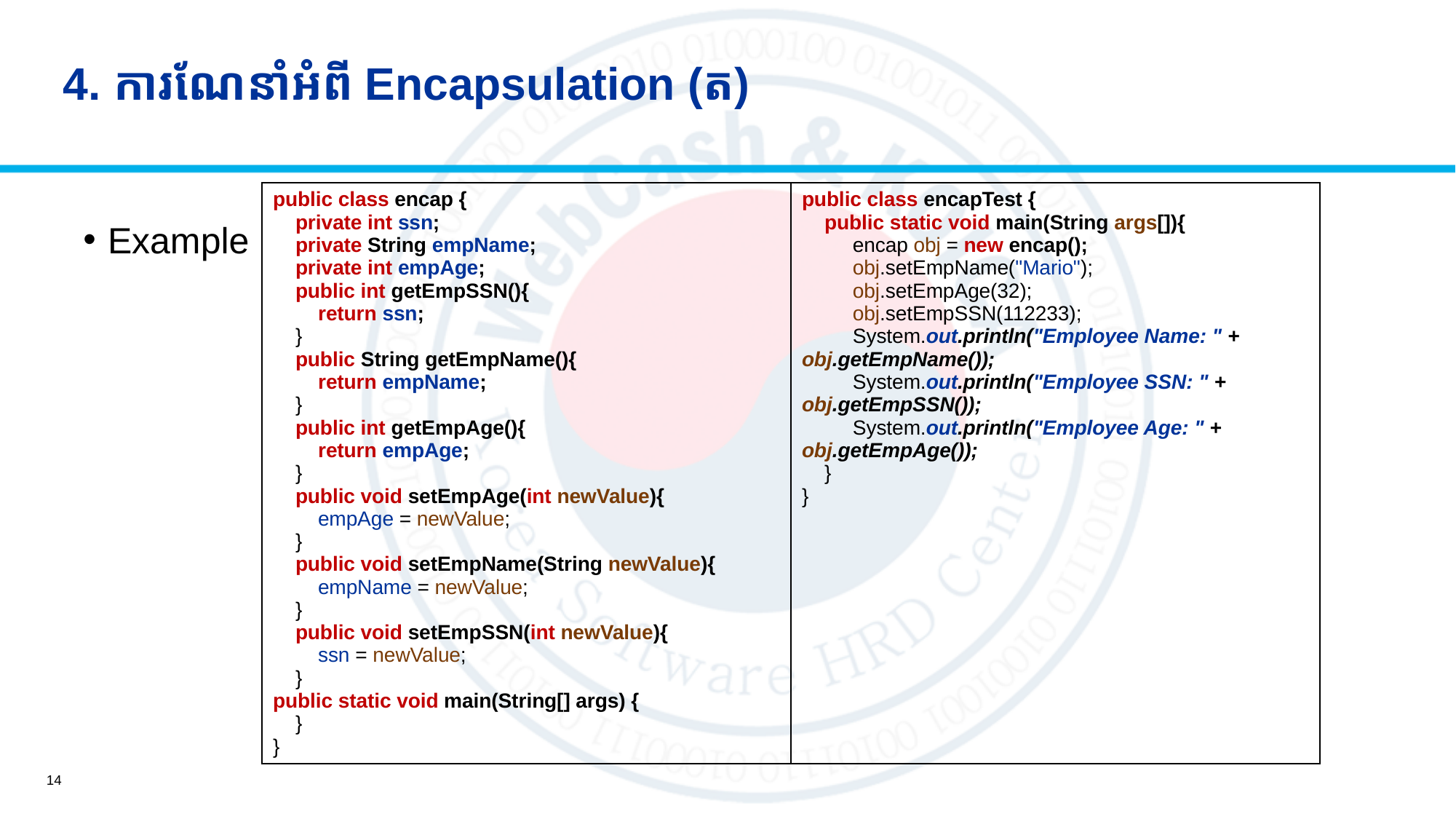

# 4. ការណែនាំអំពី​ Encapsulation (ត)
| public class encap { private int ssn; private String empName; private int empAge; public int getEmpSSN(){ return ssn; } public String getEmpName(){ return empName; } public int getEmpAge(){ return empAge; } public void setEmpAge(int newValue){ empAge = newValue; } public void setEmpName(String newValue){ empName = newValue; } public void setEmpSSN(int newValue){ ssn = newValue; } public static void main(String[] args) { } } | public class encapTest { public static void main(String args[]){ encap obj = new encap(); obj.setEmpName("Mario"); obj.setEmpAge(32); obj.setEmpSSN(112233); System.out.println("Employee Name: " + obj.getEmpName()); System.out.println("Employee SSN: " + obj.getEmpSSN()); System.out.println("Employee Age: " + obj.getEmpAge()); } } |
| --- | --- |
Example
14